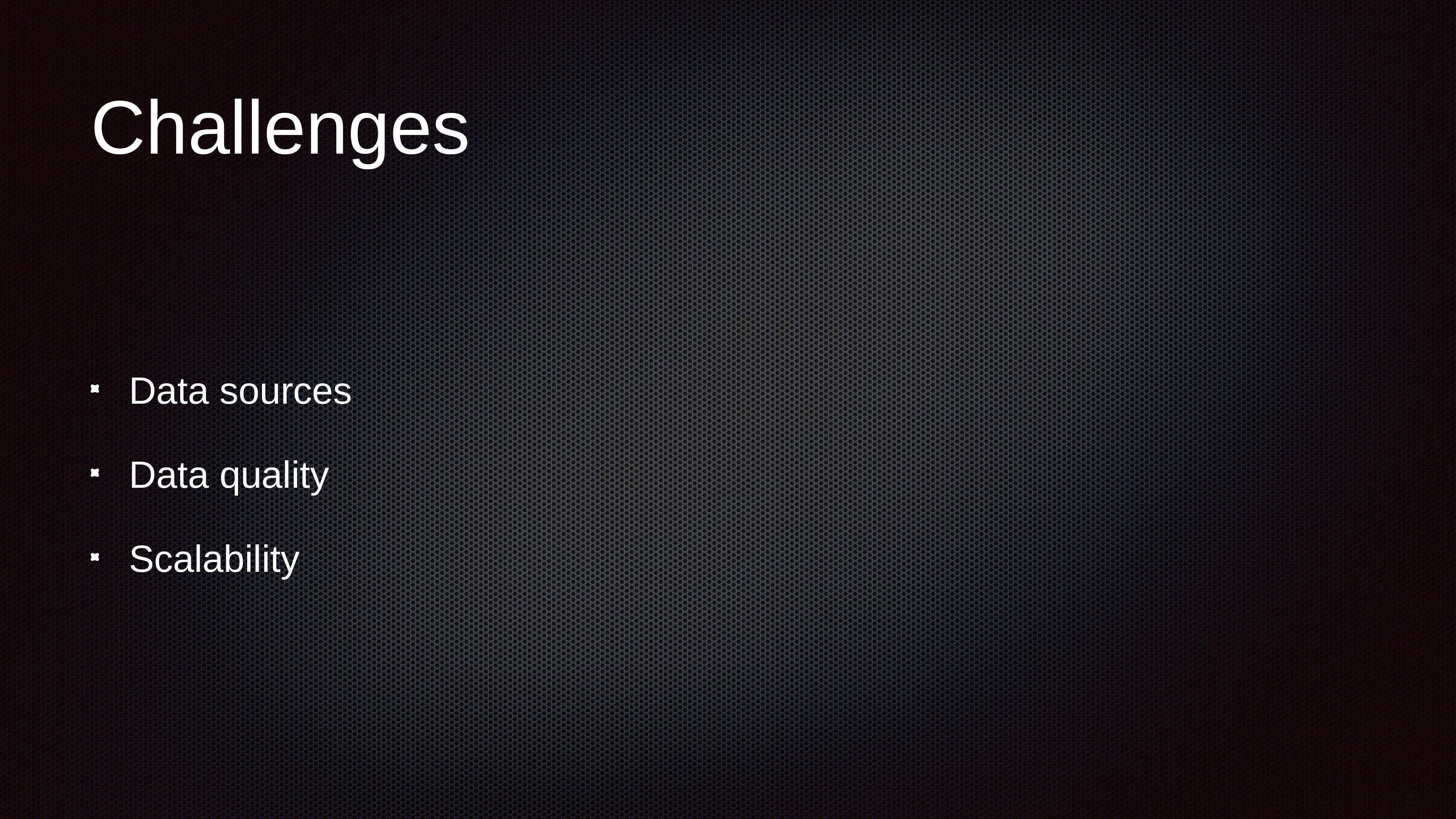

# Challenges
Data sources
Data quality
Scalability